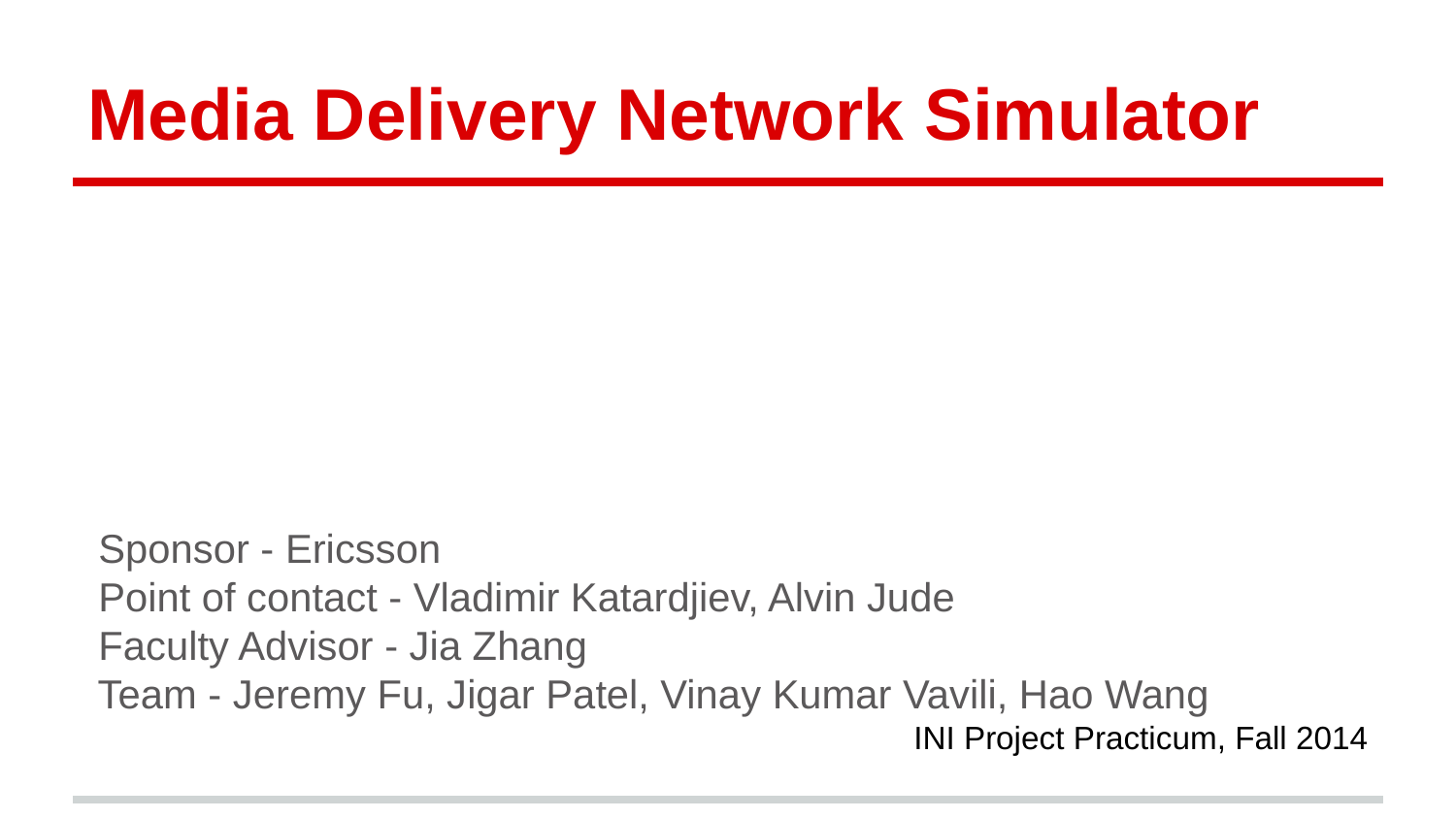

# Media Delivery Network Simulator
 Sponsor - Ericsson
 Point of contact - Vladimir Katardjiev, Alvin Jude
 Faculty Advisor - Jia Zhang
 Team - Jeremy Fu, Jigar Patel, Vinay Kumar Vavili, Hao Wang
INI Project Practicum, Fall 2014